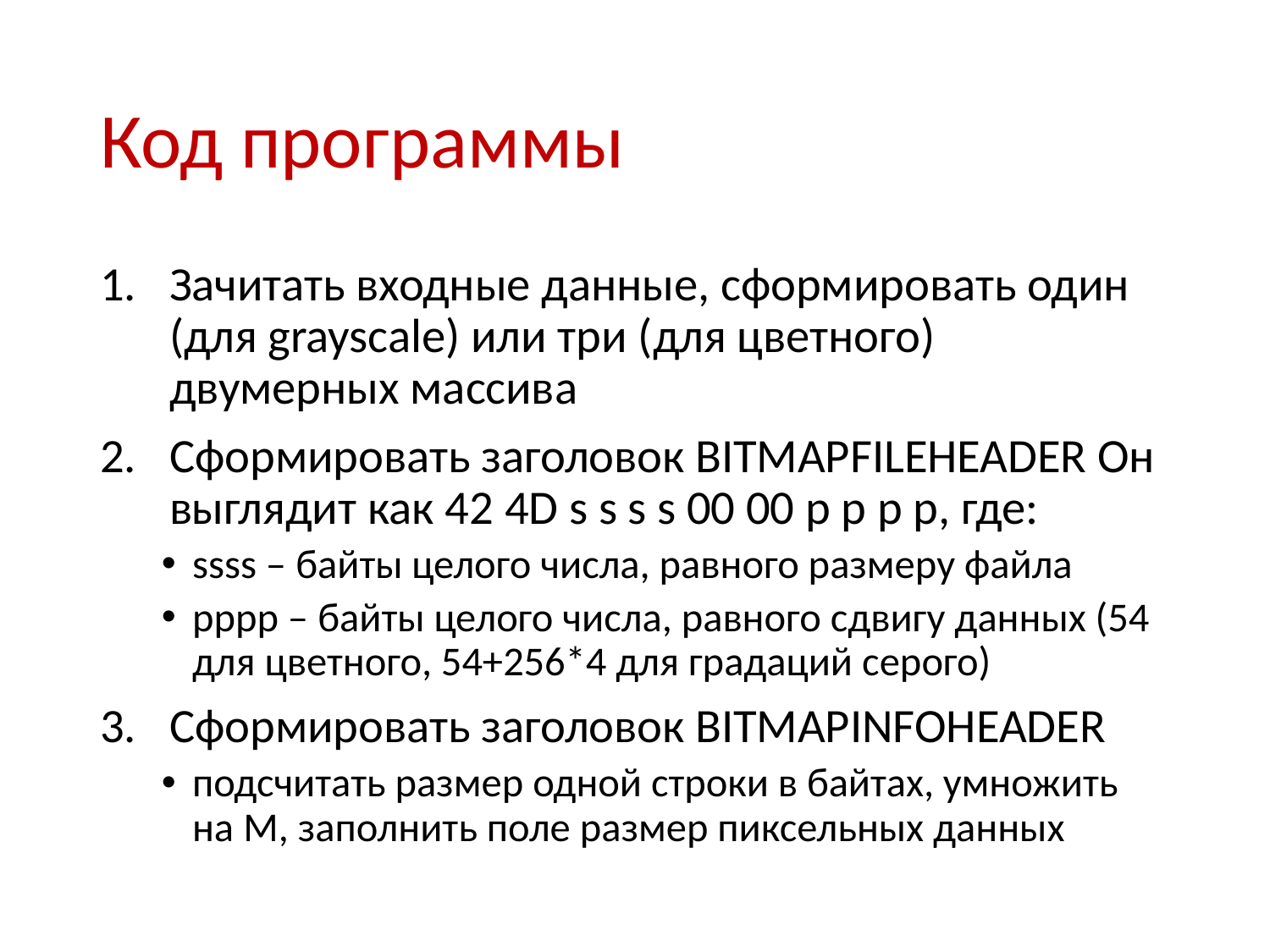

# Код программы
Зачитать входные данные, сформировать один (для grayscale) или три (для цветного) двумерных массива
Сформировать заголовок BITMAPFILEHEADER Он выглядит как 42 4D s s s s 00 00 p p p p, где:
ssss – байты целого числа, равного размеру файла
pppp – байты целого числа, равного сдвигу данных (54 для цветного, 54+256*4 для градаций серого)
Сформировать заголовок BITMAPINFOHEADER
подсчитать размер одной строки в байтах, умножить на M, заполнить поле размер пиксельных данных